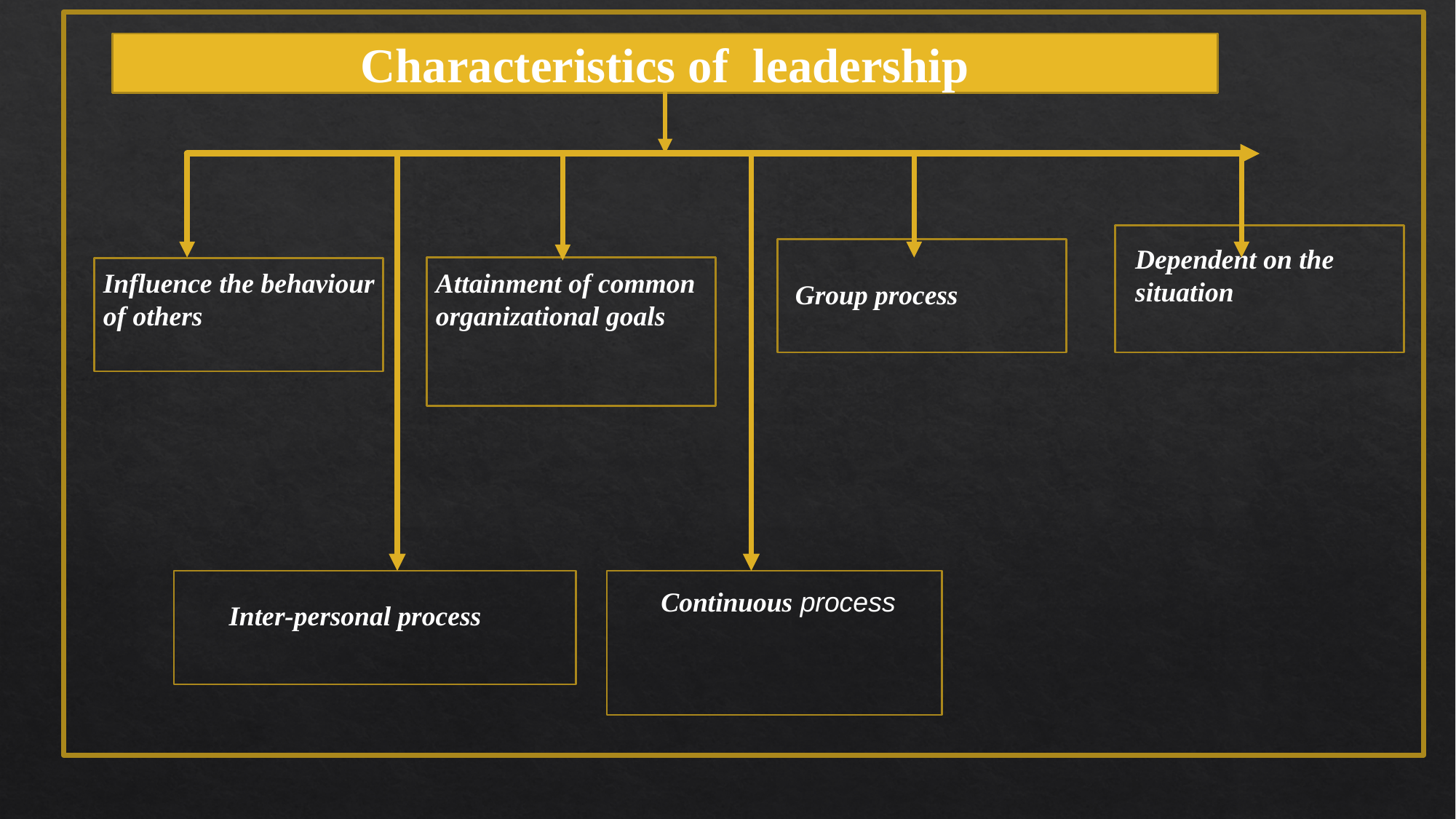

Characteristics of  leadership

Dependent on the situation

Influence the behaviour of others
Attainment of common organizational goals
Group process

Continuous process
Inter-personal process